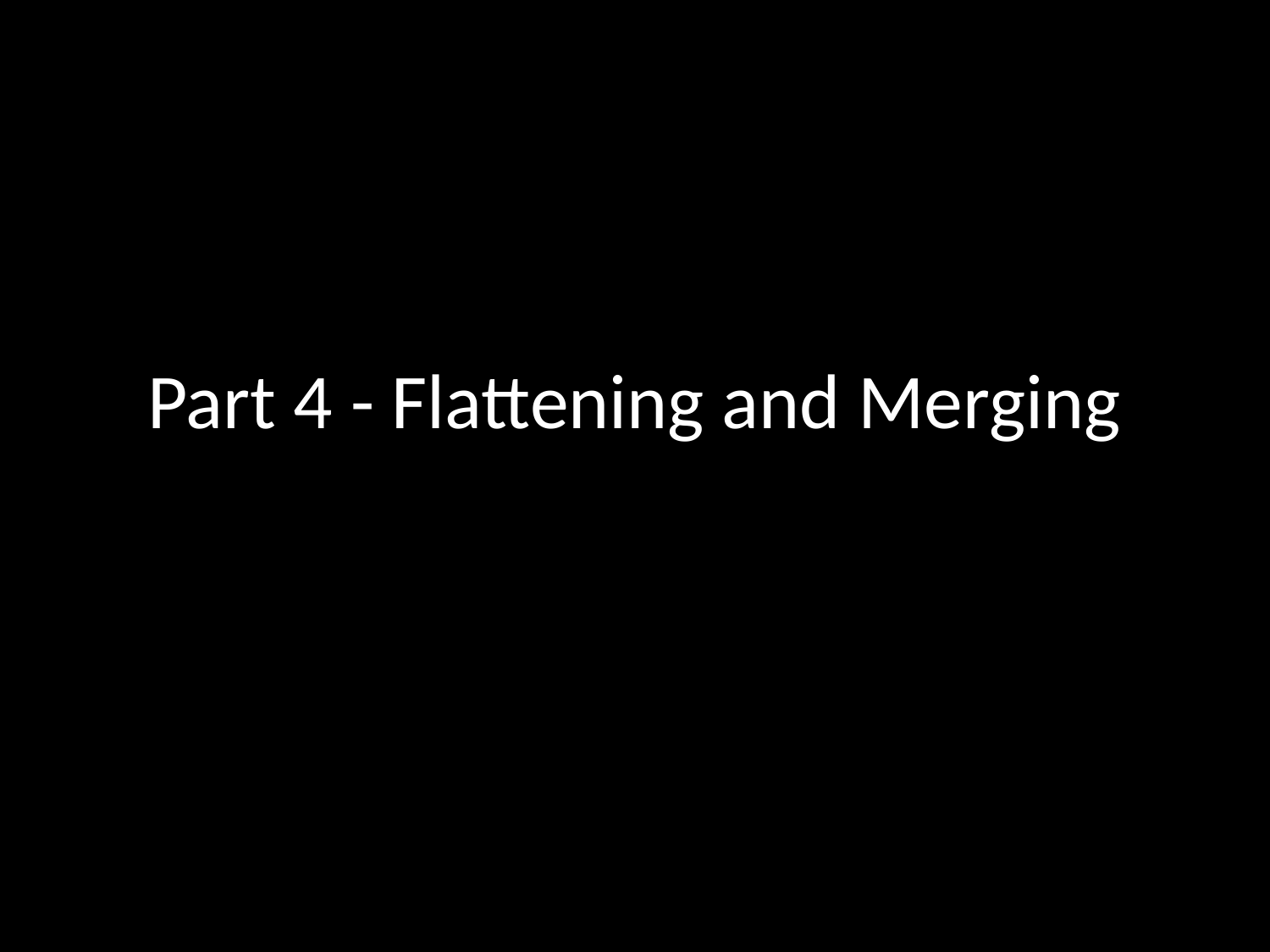

# Part 4 - Flattening and Merging